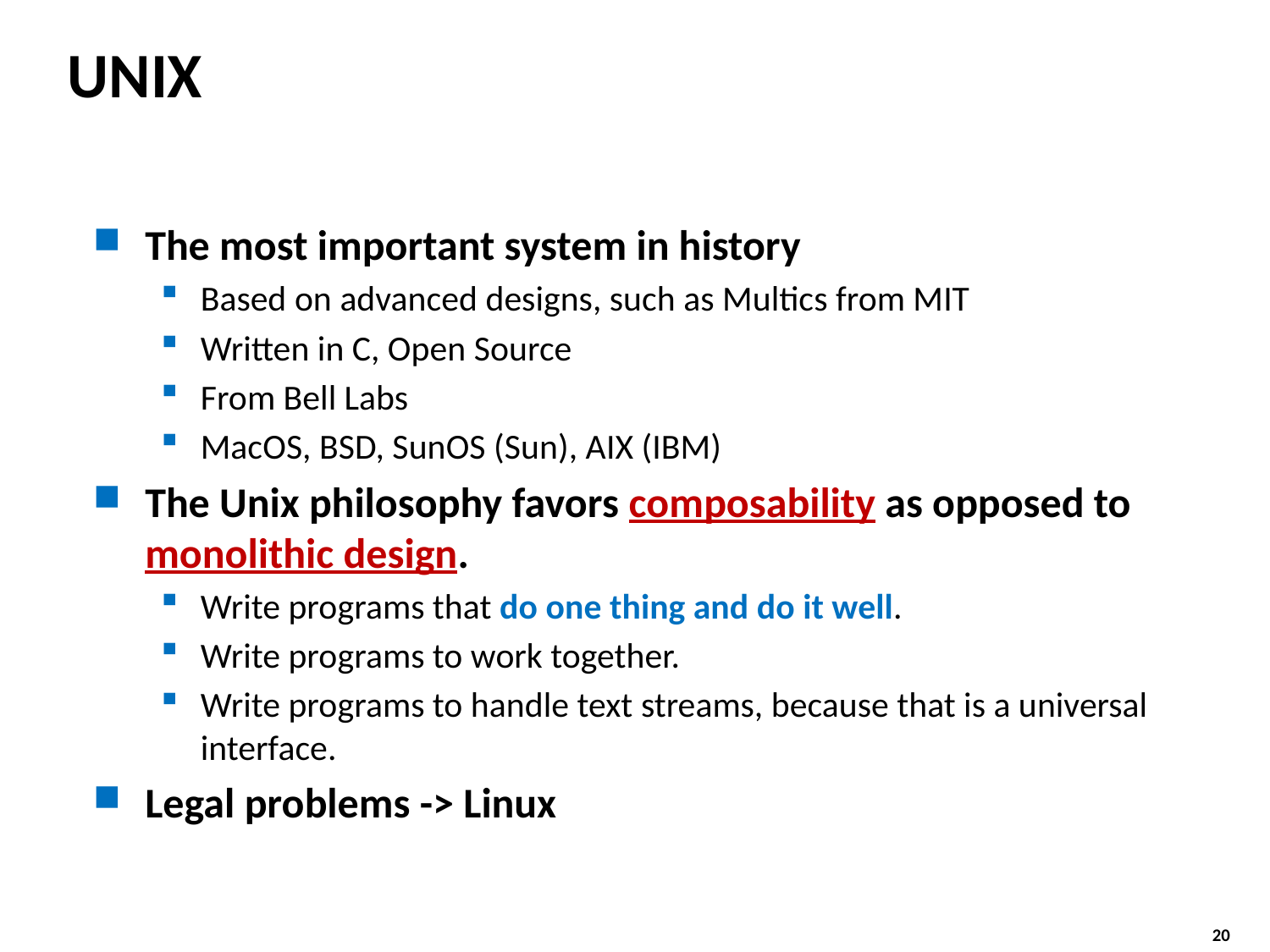

# UNIX
The most important system in history
Based on advanced designs, such as Multics from MIT
Written in C, Open Source
From Bell Labs
MacOS, BSD, SunOS (Sun), AIX (IBM)
The Unix philosophy favors composability as opposed to monolithic design.
Write programs that do one thing and do it well.
Write programs to work together.
Write programs to handle text streams, because that is a universal interface.
Legal problems -> Linux